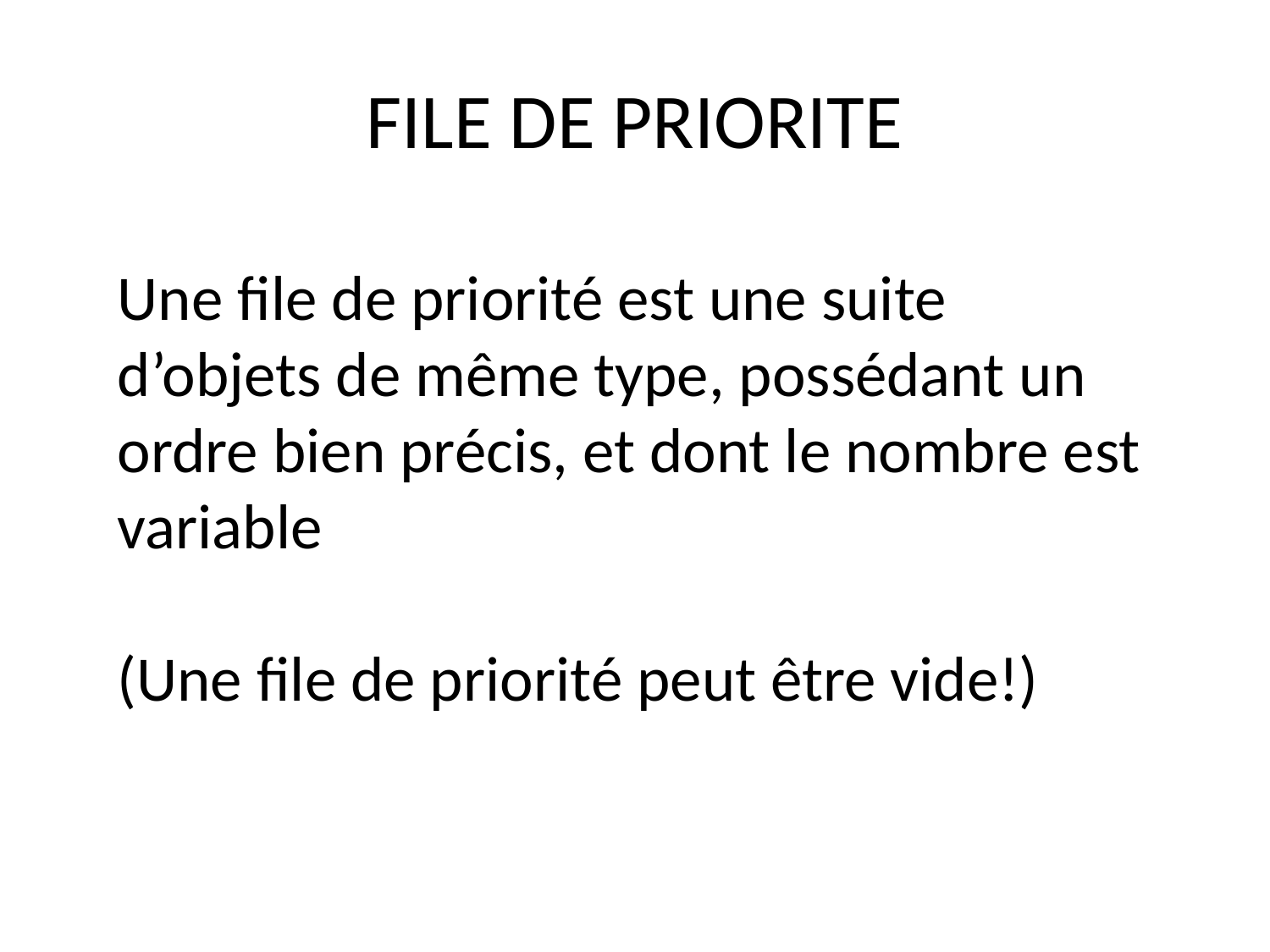

# FILE DE PRIORITE
Une file de priorité est une suite d’objets de même type, possédant un ordre bien précis, et dont le nombre est variable

(Une file de priorité peut être vide!)